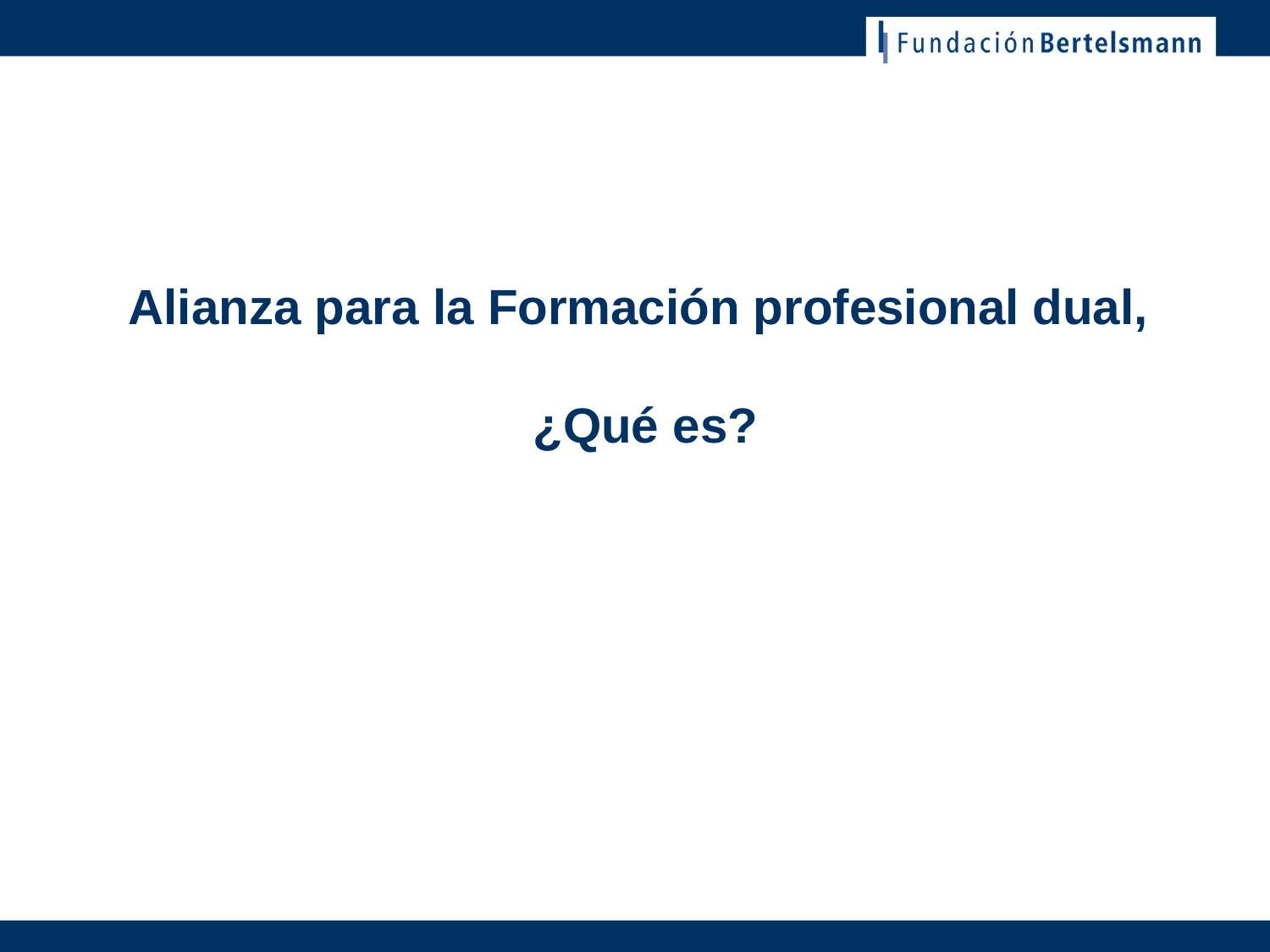

# Alianza para la Formación profesional dual, ¿Qué es?